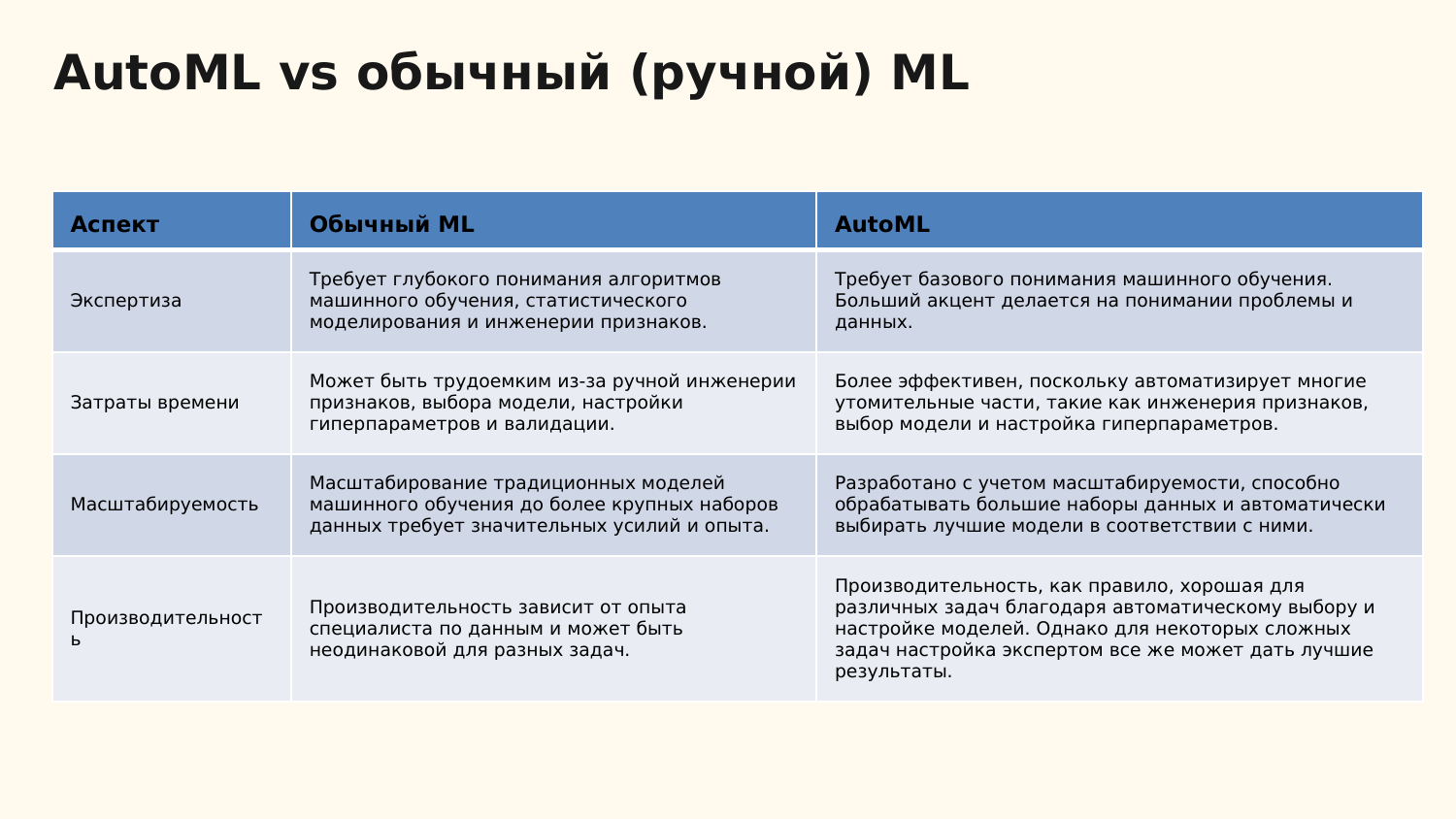

# AutoML vs обычный (ручной) ML
| Аспект | Обычный ML | AutoML |
| --- | --- | --- |
| Экспертиза | Требует глубокого понимания алгоритмов машинного обучения, статистического моделирования и инженерии признаков. | Требует базового понимания машинного обучения. Больший акцент делается на понимании проблемы и данных. |
| Затраты времени | Может быть трудоемким из-за ручной инженерии признаков, выбора модели, настройки гиперпараметров и валидации. | Более эффективен, поскольку автоматизирует многие утомительные части, такие как инженерия признаков, выбор модели и настройка гиперпараметров. |
| Масштабируемость | Масштабирование традиционных моделей машинного обучения до более крупных наборов данных требует значительных усилий и опыта. | Разработано с учетом масштабируемости, способно обрабатывать большие наборы данных и автоматически выбирать лучшие модели в соответствии с ними. |
| Производительность | Производительность зависит от опыта специалиста по данным и может быть неодинаковой для разных задач. | Производительность, как правило, хорошая для различных задач благодаря автоматическому выбору и настройке моделей. Однако для некоторых сложных задач настройка экспертом все же может дать лучшие результаты. |